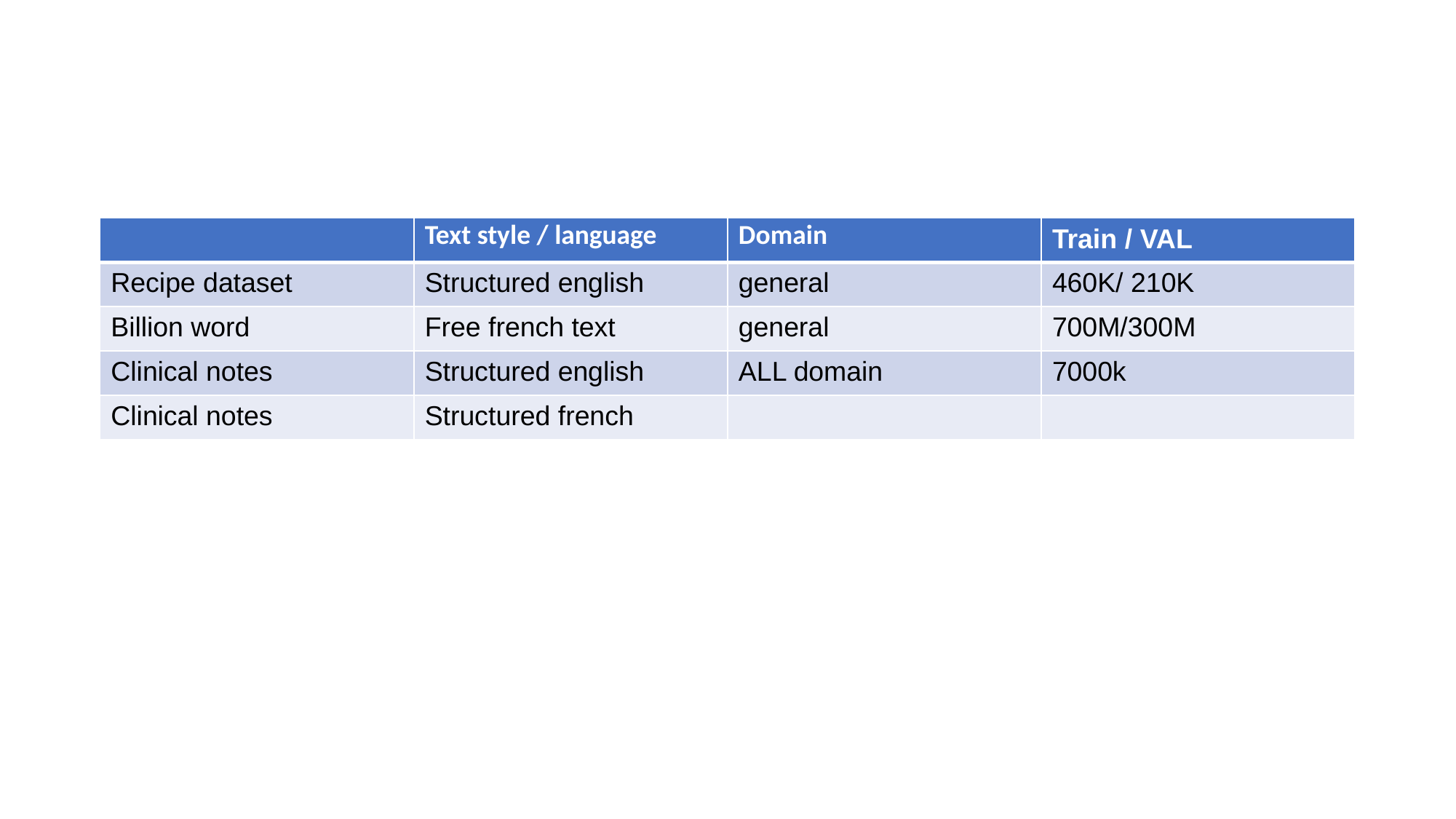

#
|  | Text style / language | Domain | Train / VAL |
| --- | --- | --- | --- |
| Recipe dataset | Structured english | general | 460K/ 210K |
| Billion word | Free french text | general | 700M/300M |
| Clinical notes | Structured english | ALL domain | 7000k |
| Clinical notes | Structured french |  |  |